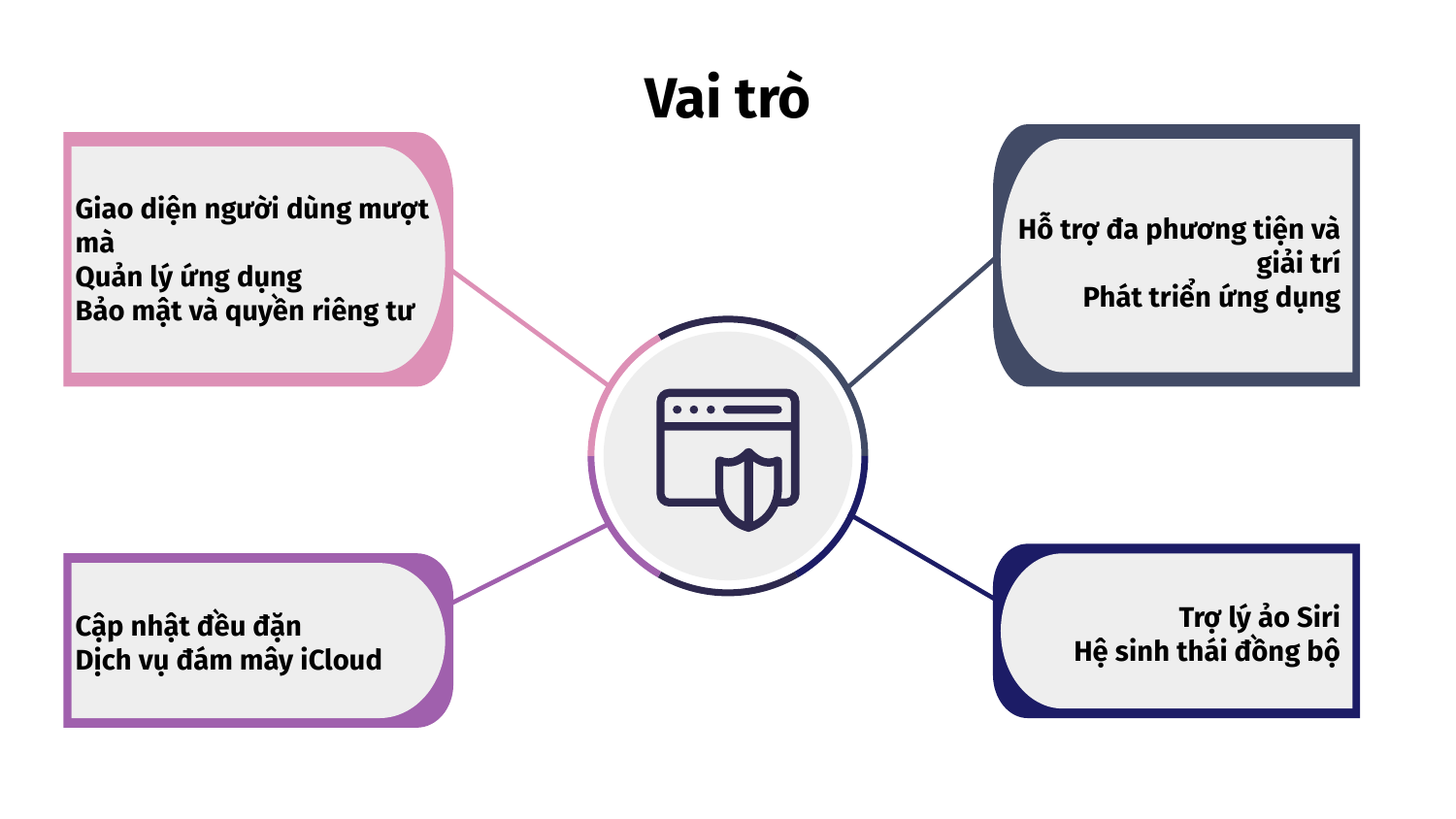

# Vai trò

Giao diện người dùng mượt mà
Quản lý ứng dụng
Bảo mật và quyền riêng tư
Hỗ trợ đa phương tiện và giải trí
Phát triển ứng dụng

Trợ lý ảo Siri
Hệ sinh thái đồng bộ
Cập nhật đều đặn
Dịch vụ đám mây iCloud